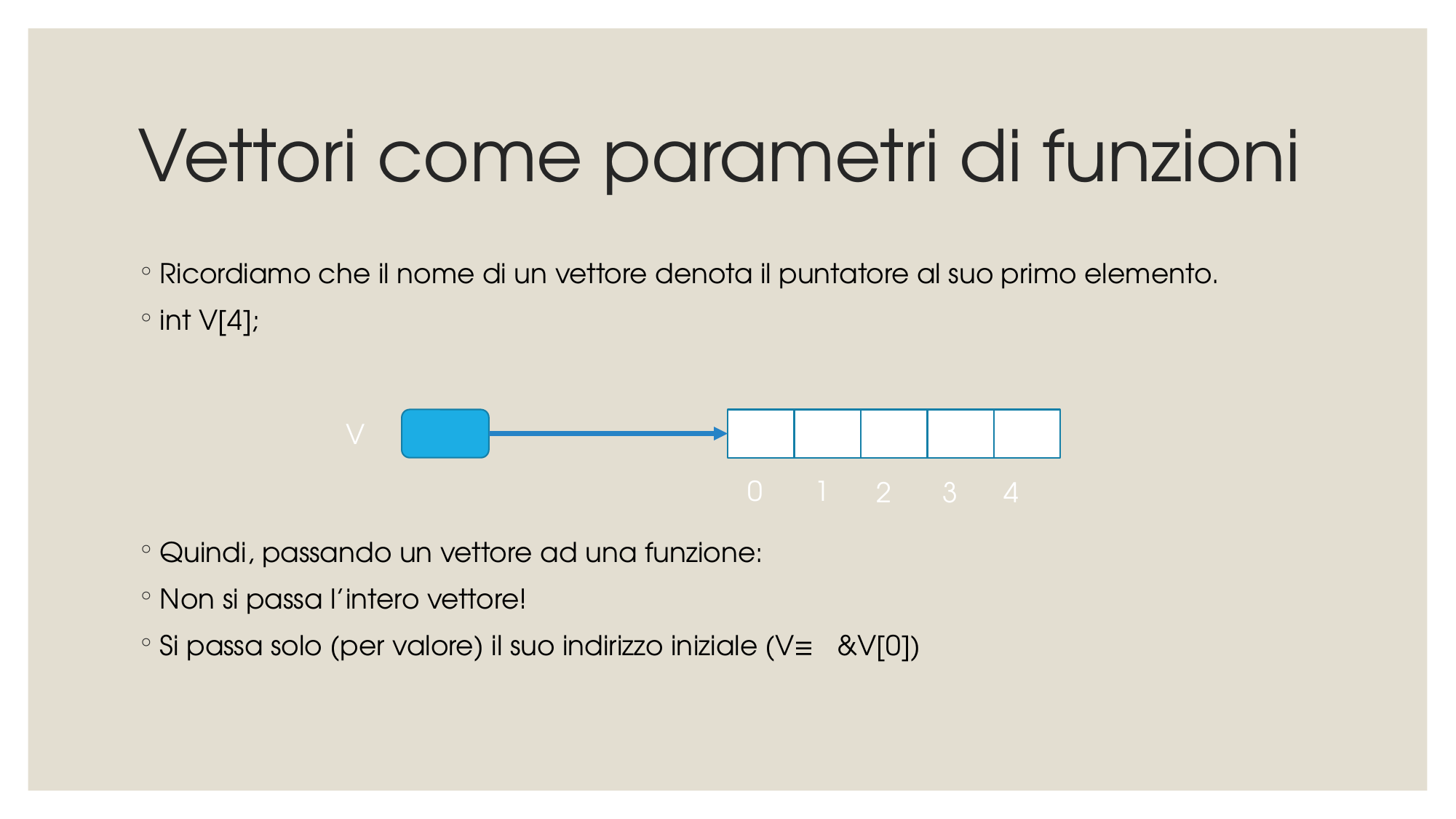

# Vettori come parametri di funzioni
Ricordiamo che il nome di un vettore denota il puntatore al suo primo elemento.
int V[4];

Quindi, passando un vettore ad una funzione:
Non si passa l’intero vettore!
Si passa solo (per valore) il suo indirizzo iniziale (V≡   &V[0])

V
0
1
2
3
4